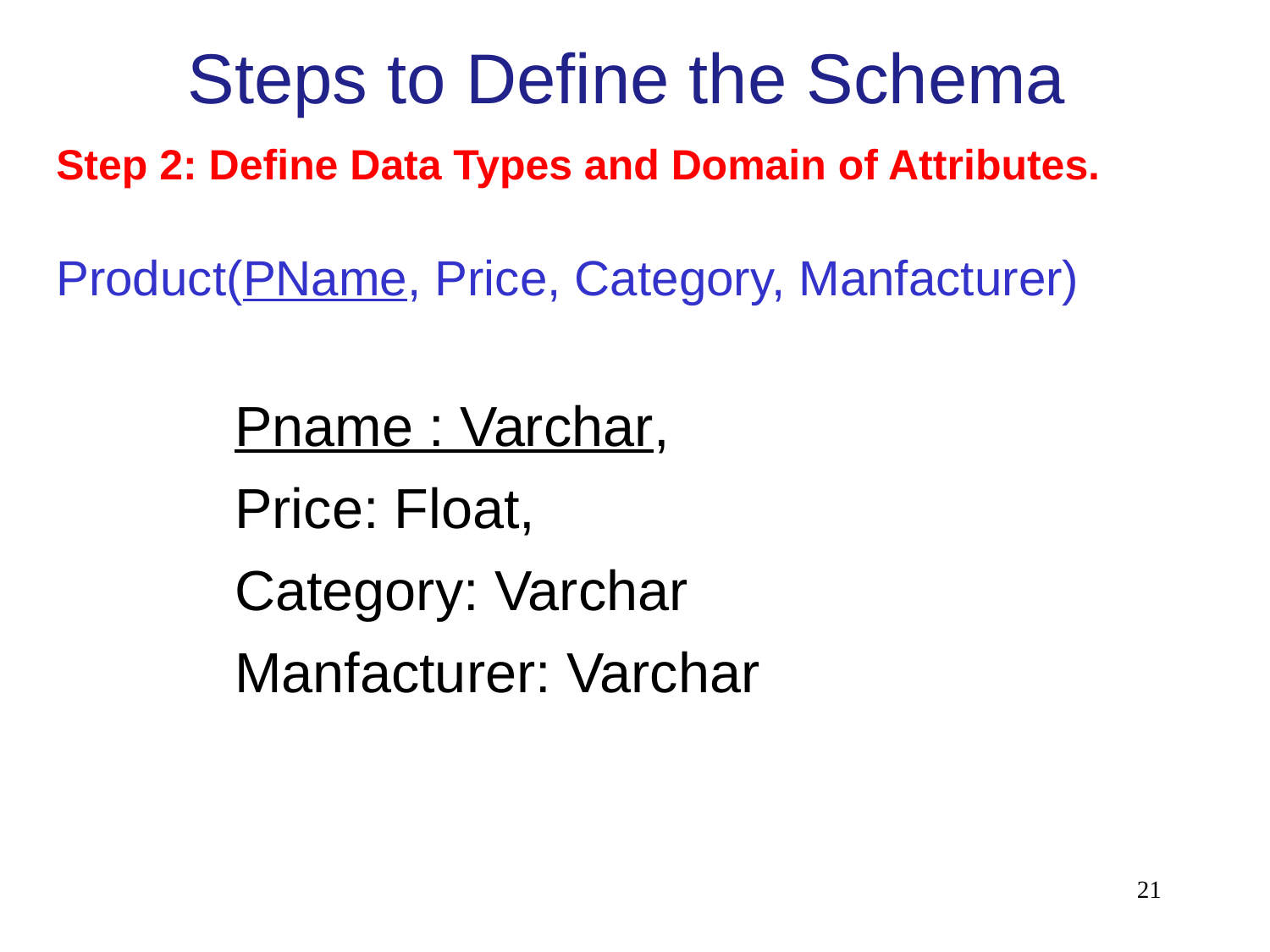

# Steps to Define the Schema
Step 2: Define Data Types and Domain of Attributes.

Product(PName, Price, Category, Manfacturer)
Pname : Varchar,
Price: Float,
Category: Varchar
Manfacturer: Varchar
21